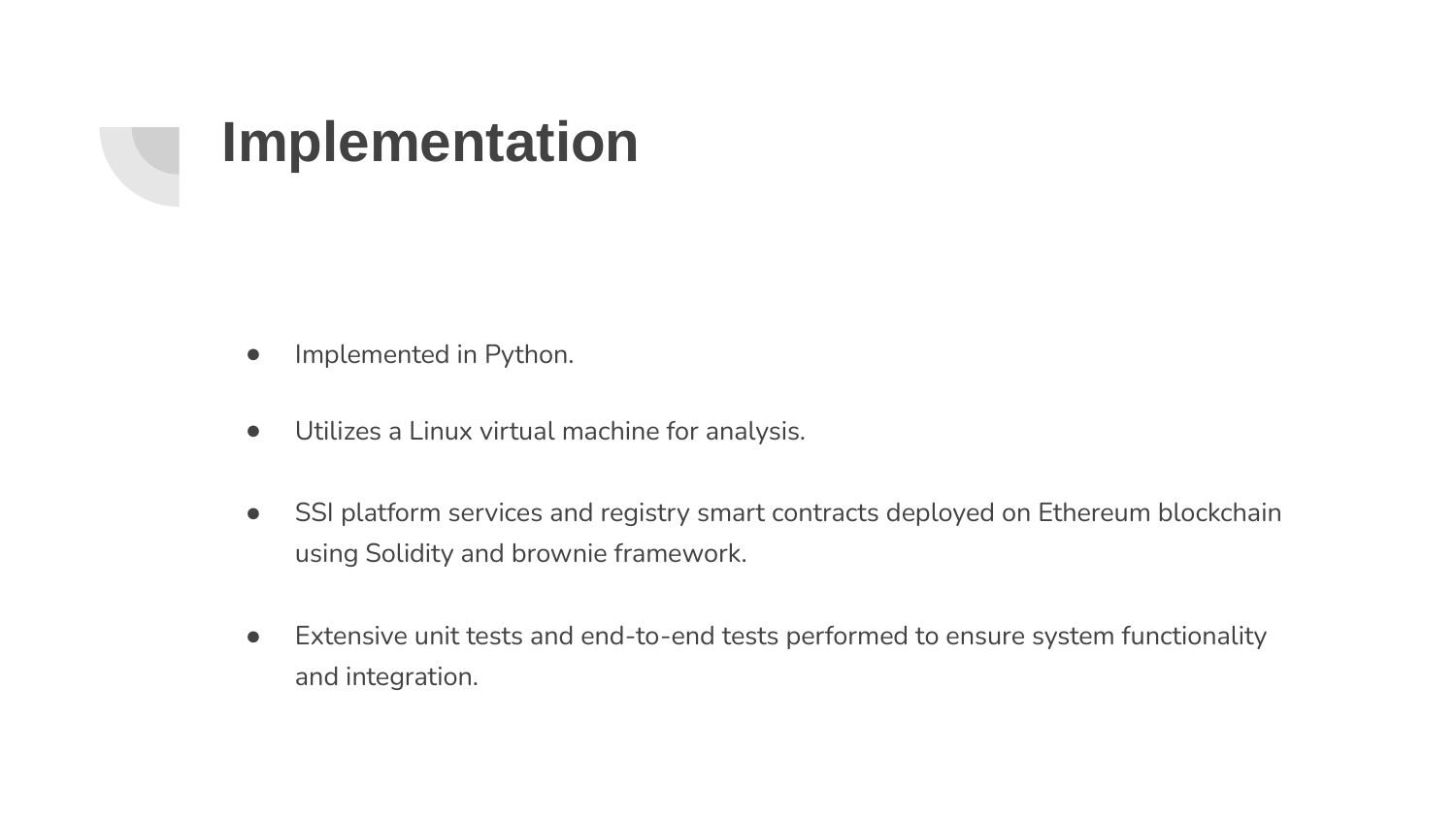

# Implementation
Implemented in Python.
Utilizes a Linux virtual machine for analysis.
SSI platform services and registry smart contracts deployed on Ethereum blockchain using Solidity and brownie framework.
Extensive unit tests and end-to-end tests performed to ensure system functionality and integration.